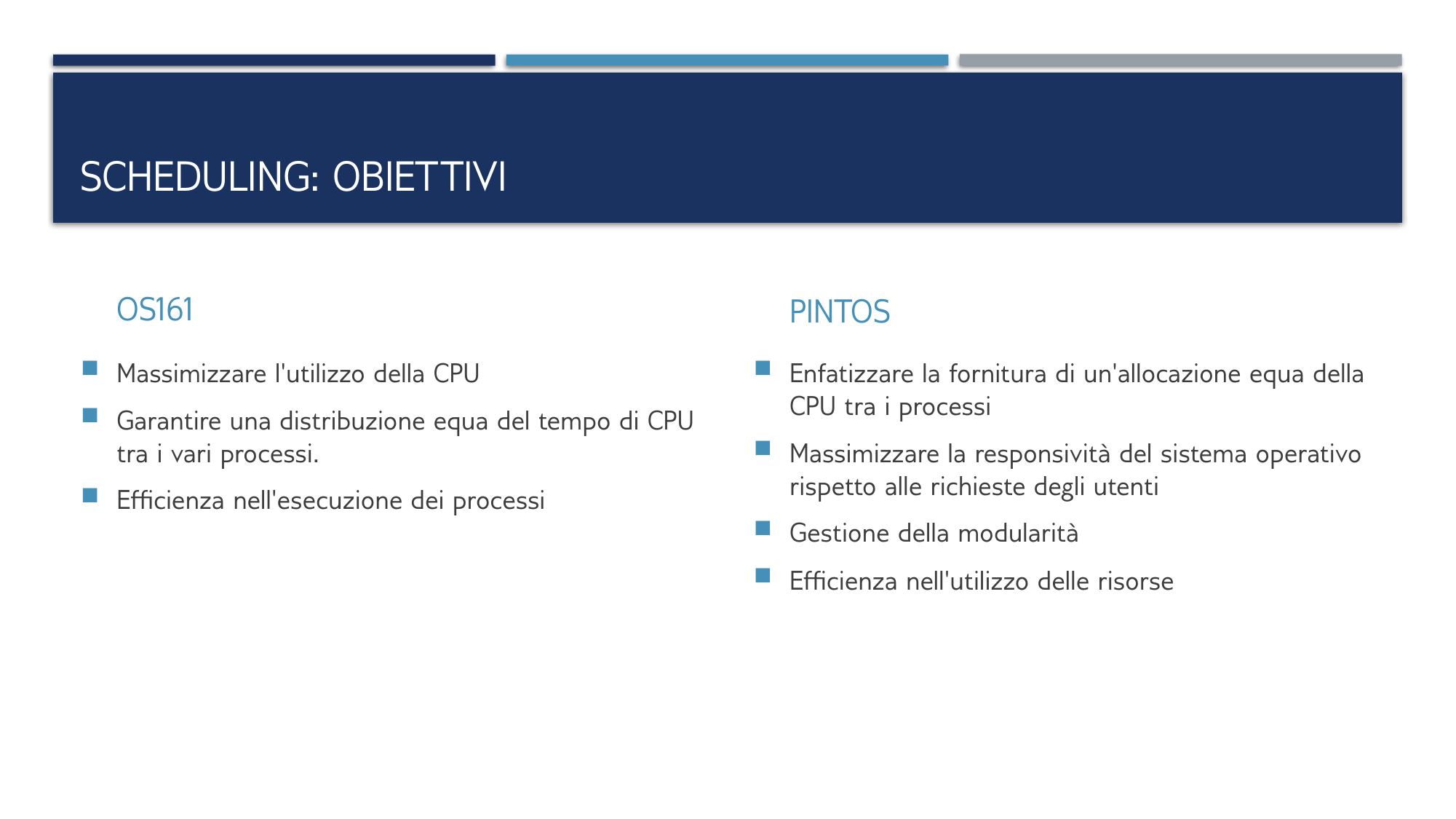

# Scheduling: Obiettivi
OS161
PINTOS
Massimizzare l'utilizzo della CPU
Garantire una distribuzione equa del tempo di CPU tra i vari processi.
Efficienza nell'esecuzione dei processi
Enfatizzare la fornitura di un'allocazione equa della CPU tra i processi
Massimizzare la responsività del sistema operativo rispetto alle richieste degli utenti
Gestione della modularità
Efficienza nell'utilizzo delle risorse